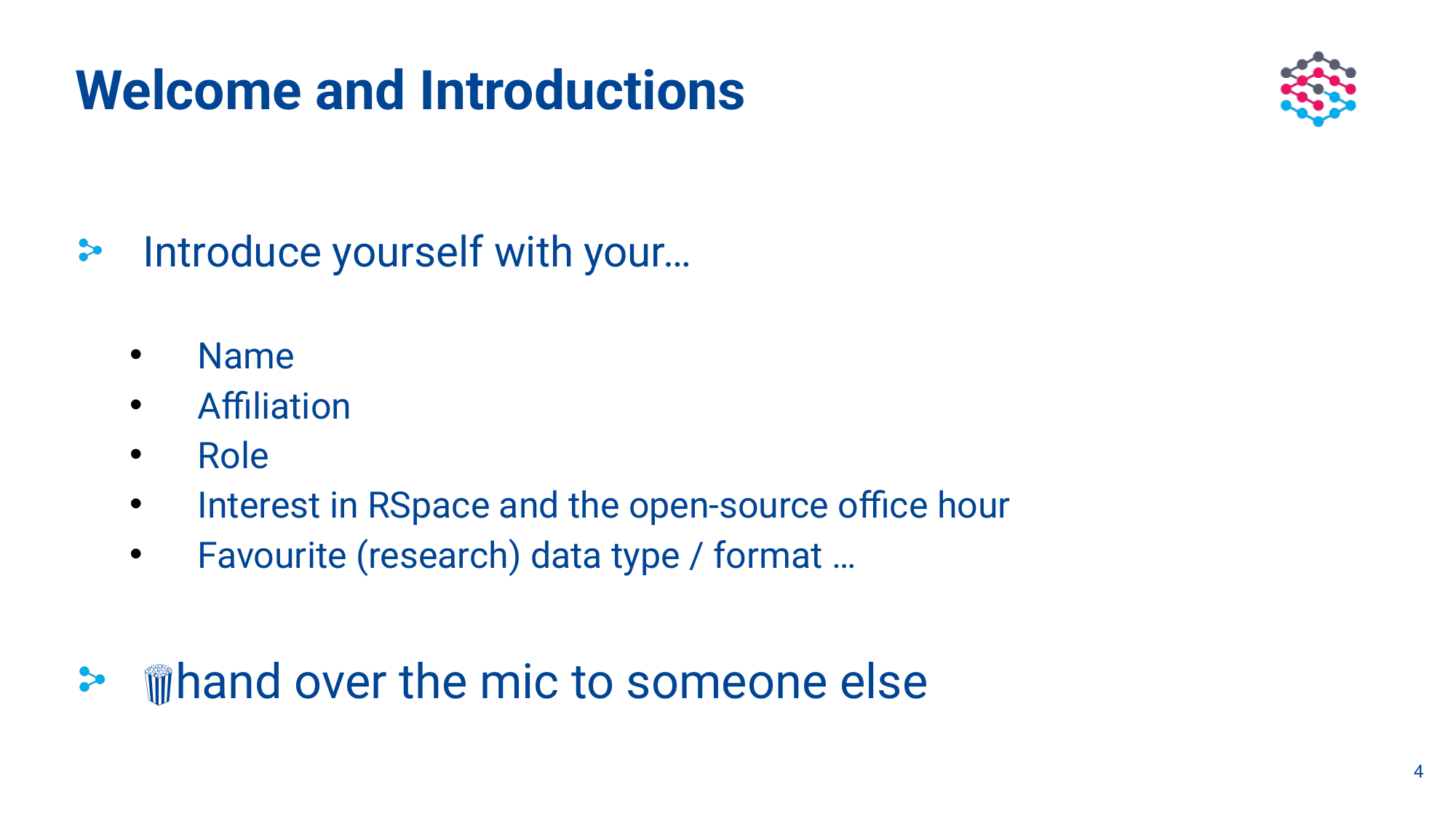

# Welcome and Introductions
Introduce yourself with your…
Name
Affiliation
Role
Interest in RSpace and the open-source office hour
Favourite (research) data type / format …
🍿hand over the mic to someone else